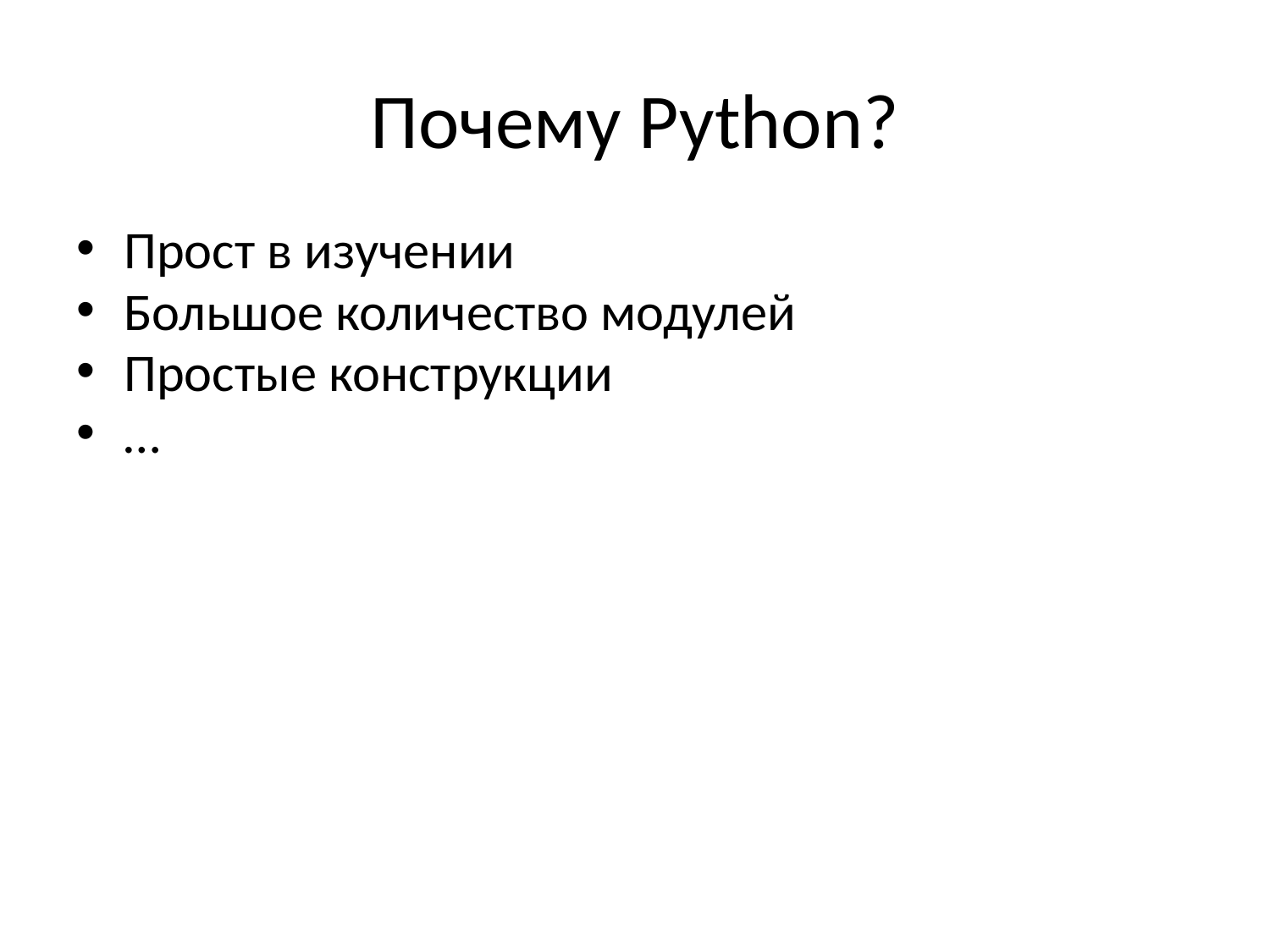

# Почему Python?
Прост в изучении
Большое количество модулей
Простые конструкции
…